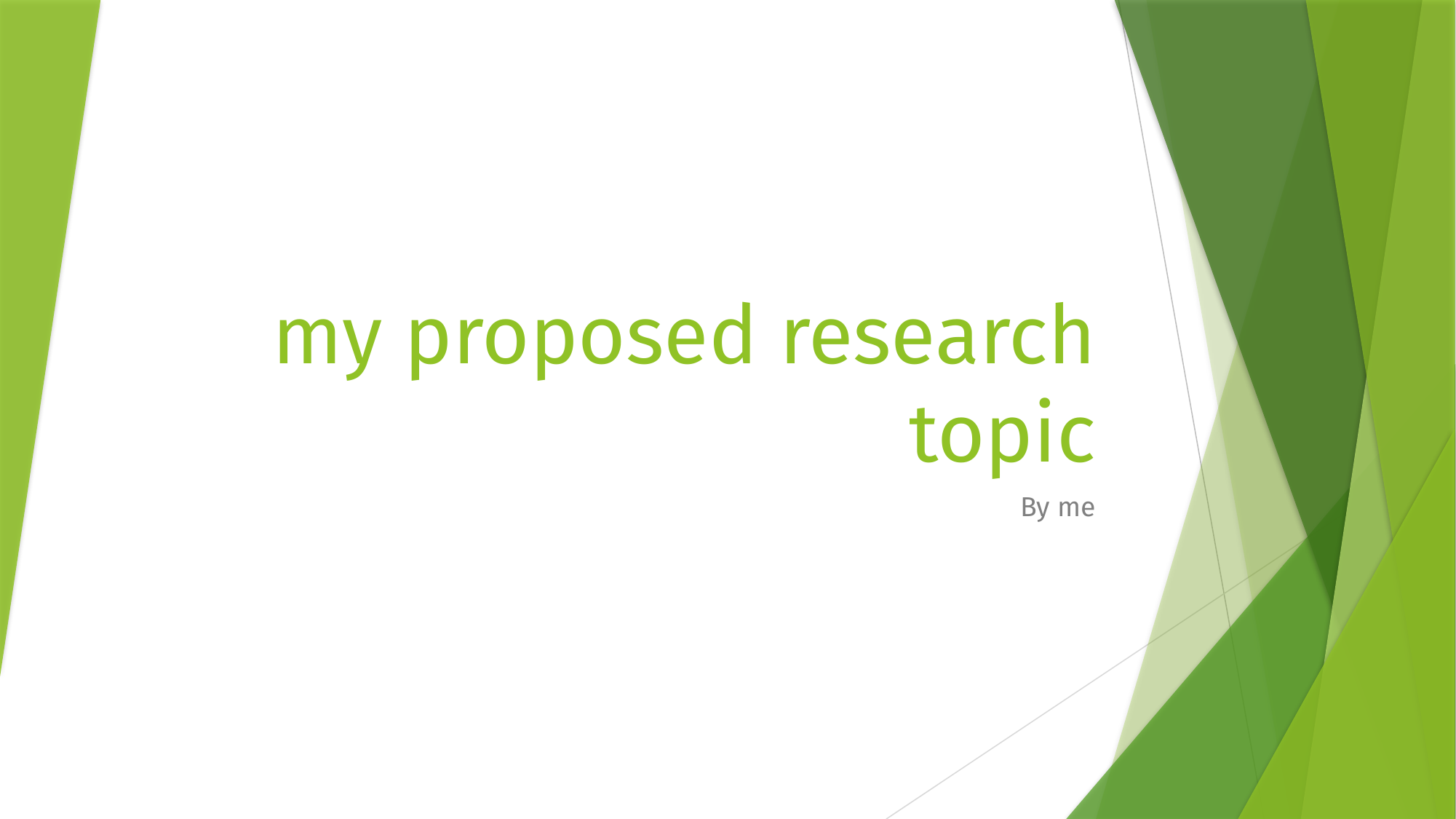

# my proposed research topic
By me